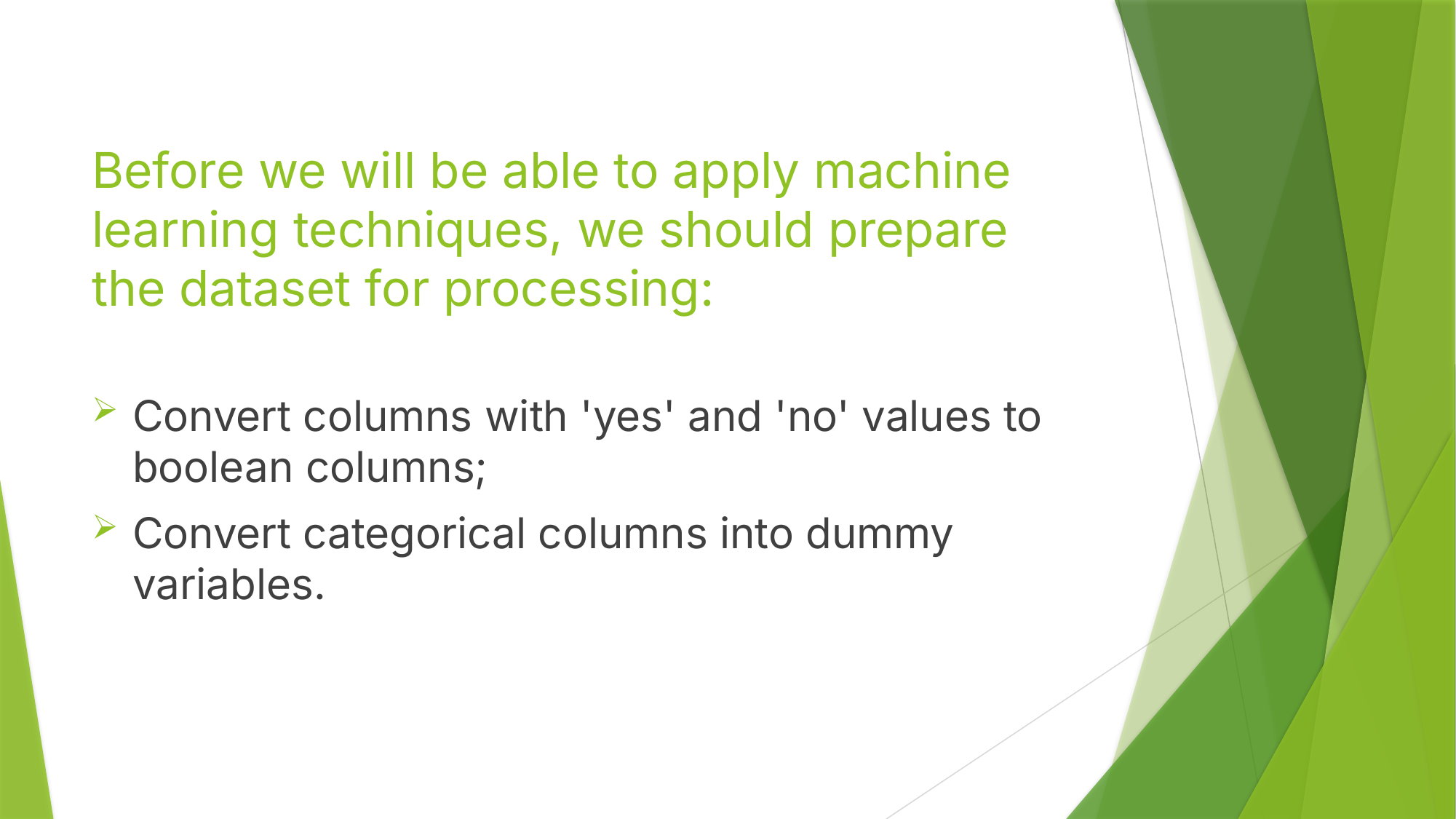

# Before we will be able to apply machine learning techniques, we should prepare the dataset for processing:
Convert columns with 'yes' and 'no' values to boolean columns;
Convert categorical columns into dummy variables.